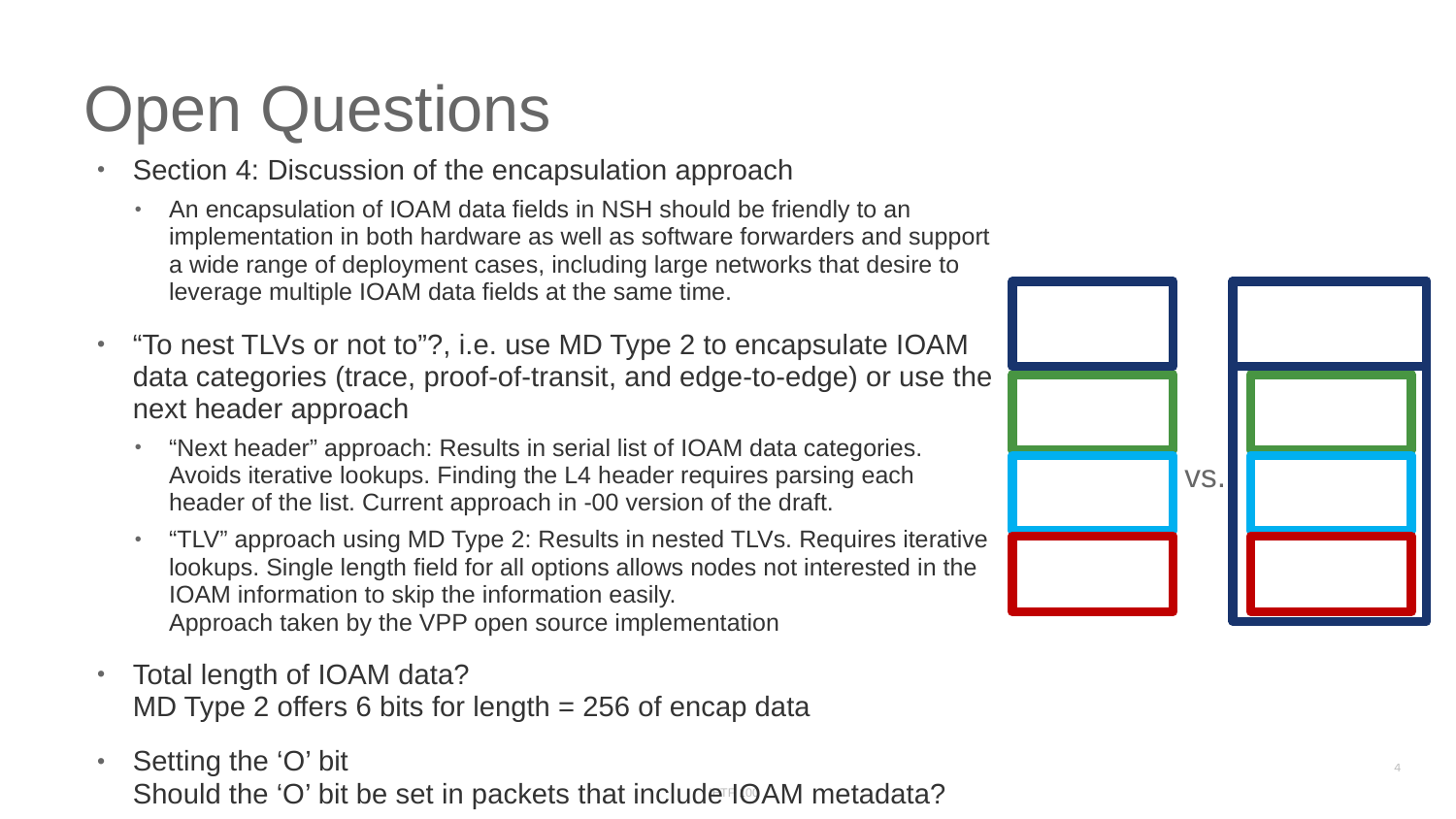

# Open Questions
Section 4: Discussion of the encapsulation approach
An encapsulation of IOAM data fields in NSH should be friendly to an implementation in both hardware as well as software forwarders and support a wide range of deployment cases, including large networks that desire to leverage multiple IOAM data fields at the same time.
“To nest TLVs or not to”?, i.e. use MD Type 2 to encapsulate IOAM data categories (trace, proof-of-transit, and edge-to-edge) or use the next header approach
“Next header” approach: Results in serial list of IOAM data categories. Avoids iterative lookups. Finding the L4 header requires parsing each header of the list. Current approach in -00 version of the draft.
“TLV” approach using MD Type 2: Results in nested TLVs. Requires iterative lookups. Single length field for all options allows nodes not interested in the IOAM information to skip the information easily.
Approach taken by the VPP open source implementation
Total length of IOAM data?
MD Type 2 offers 6 bits for length = 256 of encap data
Setting the ‘O’ bit
Should the ‘O’ bit be set in packets that include IOAM metadata?

vs.